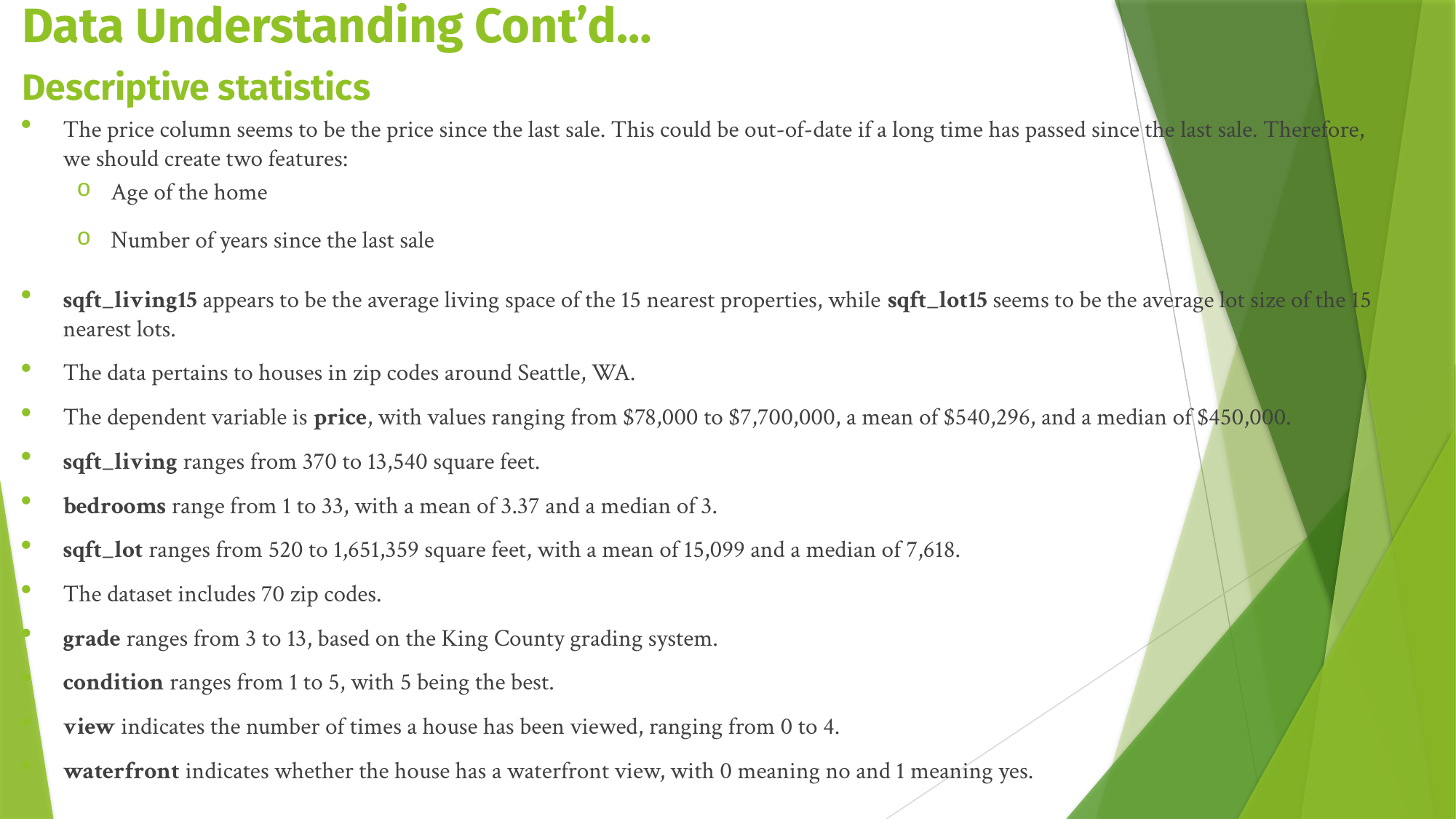

Data Understanding Cont’d…
Descriptive statistics
The price column seems to be the price since the last sale. This could be out-of-date if a long time has passed since the last sale. Therefore, we should create two features:
Age of the home
Number of years since the last sale
sqft_living15 appears to be the average living space of the 15 nearest properties, while sqft_lot15 seems to be the average lot size of the 15 nearest lots.
The data pertains to houses in zip codes around Seattle, WA.
The dependent variable is price, with values ranging from $78,000 to $7,700,000, a mean of $540,296, and a median of $450,000.
sqft_living ranges from 370 to 13,540 square feet.
bedrooms range from 1 to 33, with a mean of 3.37 and a median of 3.
sqft_lot ranges from 520 to 1,651,359 square feet, with a mean of 15,099 and a median of 7,618.
The dataset includes 70 zip codes.
grade ranges from 3 to 13, based on the King County grading system.
condition ranges from 1 to 5, with 5 being the best.
view indicates the number of times a house has been viewed, ranging from 0 to 4.
waterfront indicates whether the house has a waterfront view, with 0 meaning no and 1 meaning yes.